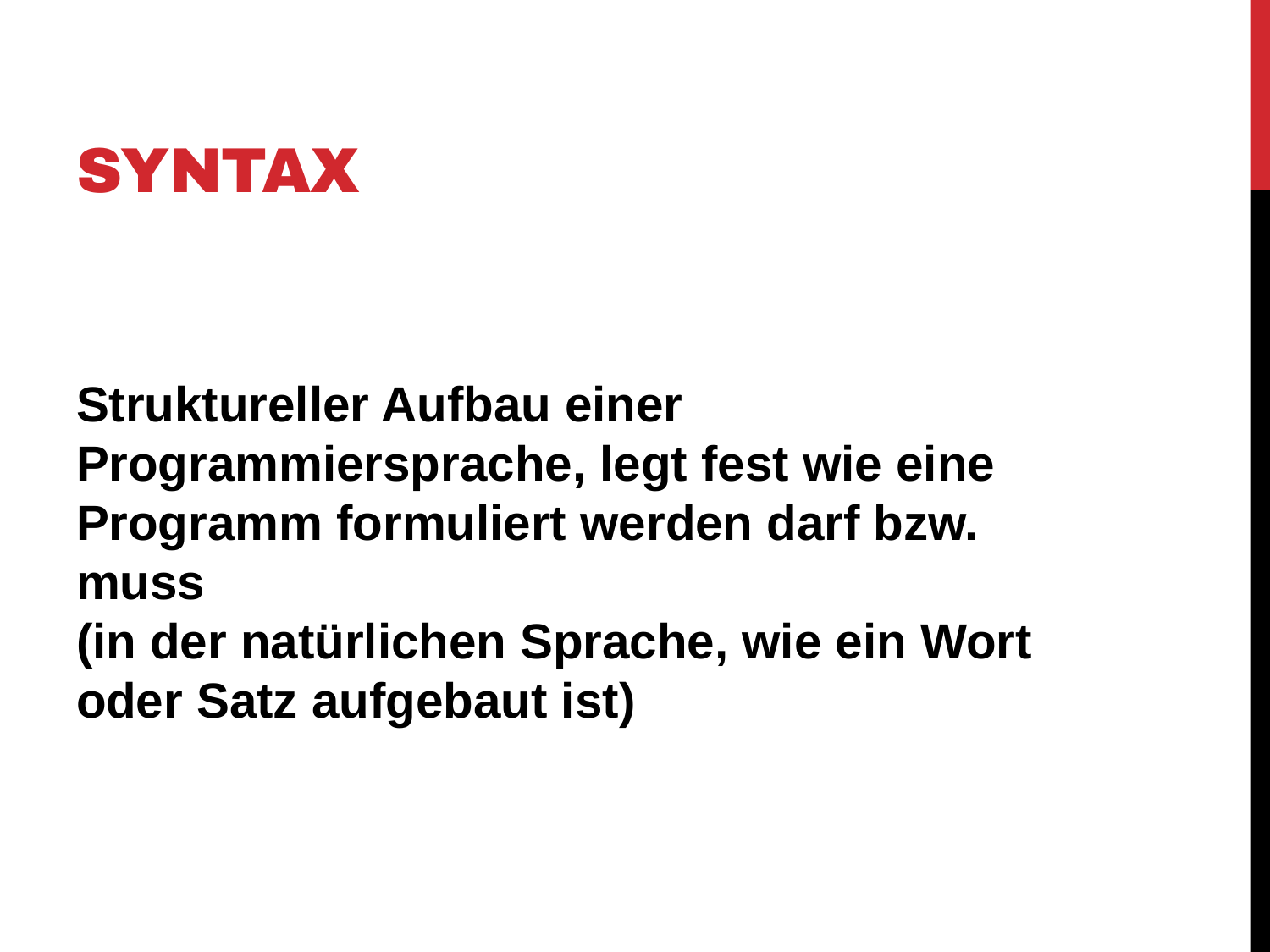

# Syntax

Struktureller Aufbau einer Programmiersprache, legt fest wie eine Programm formuliert werden darf bzw. muss
(in der natürlichen Sprache, wie ein Wort oder Satz aufgebaut ist)